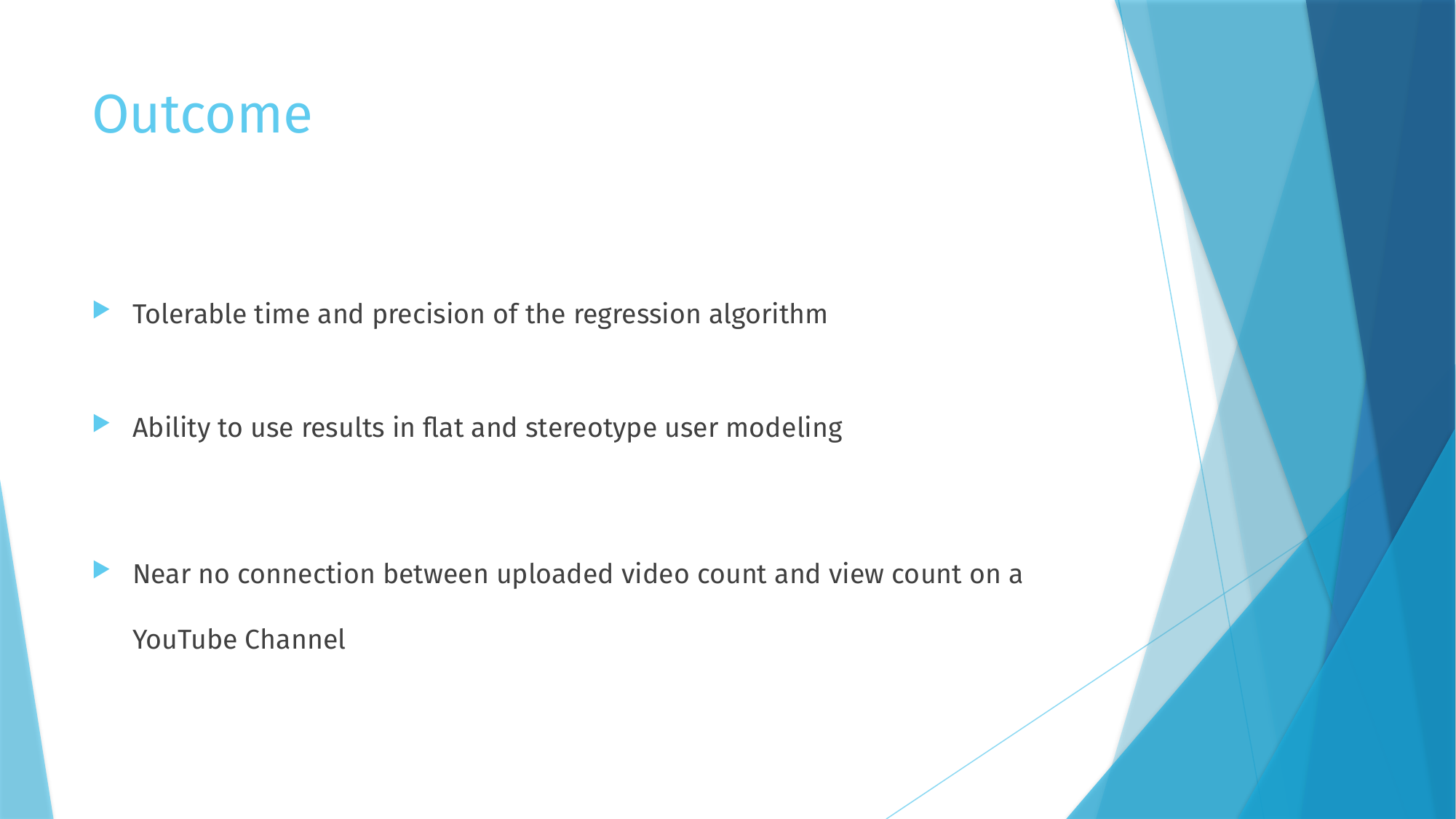

# Outcome
Tolerable time and precision of the regression algorithm
Ability to use results in flat and stereotype user modeling
Near no connection between uploaded video count and view count on a YouTube Channel